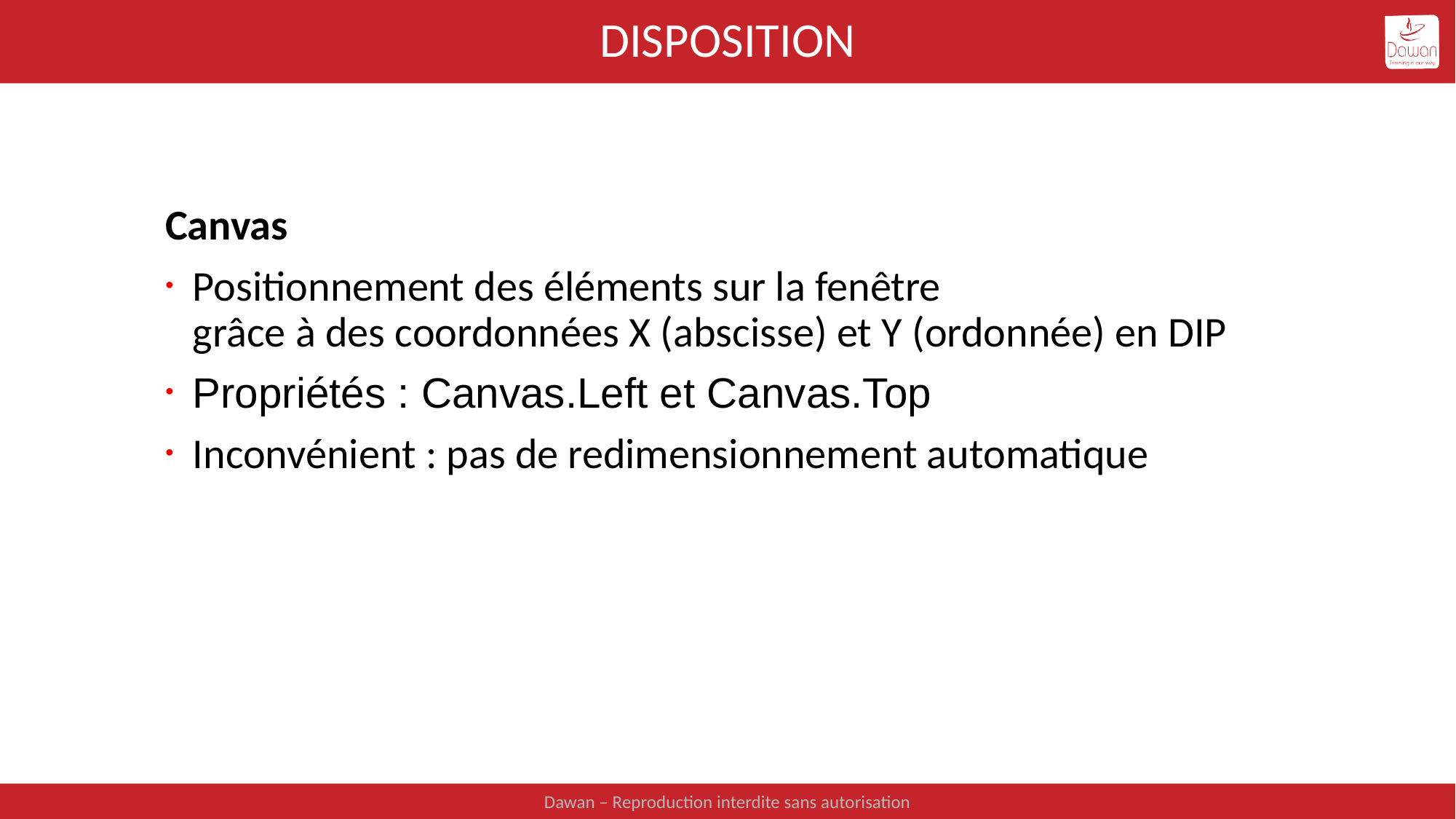

# Disposition
Canvas
Positionnement des éléments sur la fenêtre grâce à des coordonnées X (abscisse) et Y (ordonnée) en DIP
Propriétés : Canvas.Left et Canvas.Top
Inconvénient : pas de redimensionnement automatique
Dawan – Reproduction interdite sans autorisation